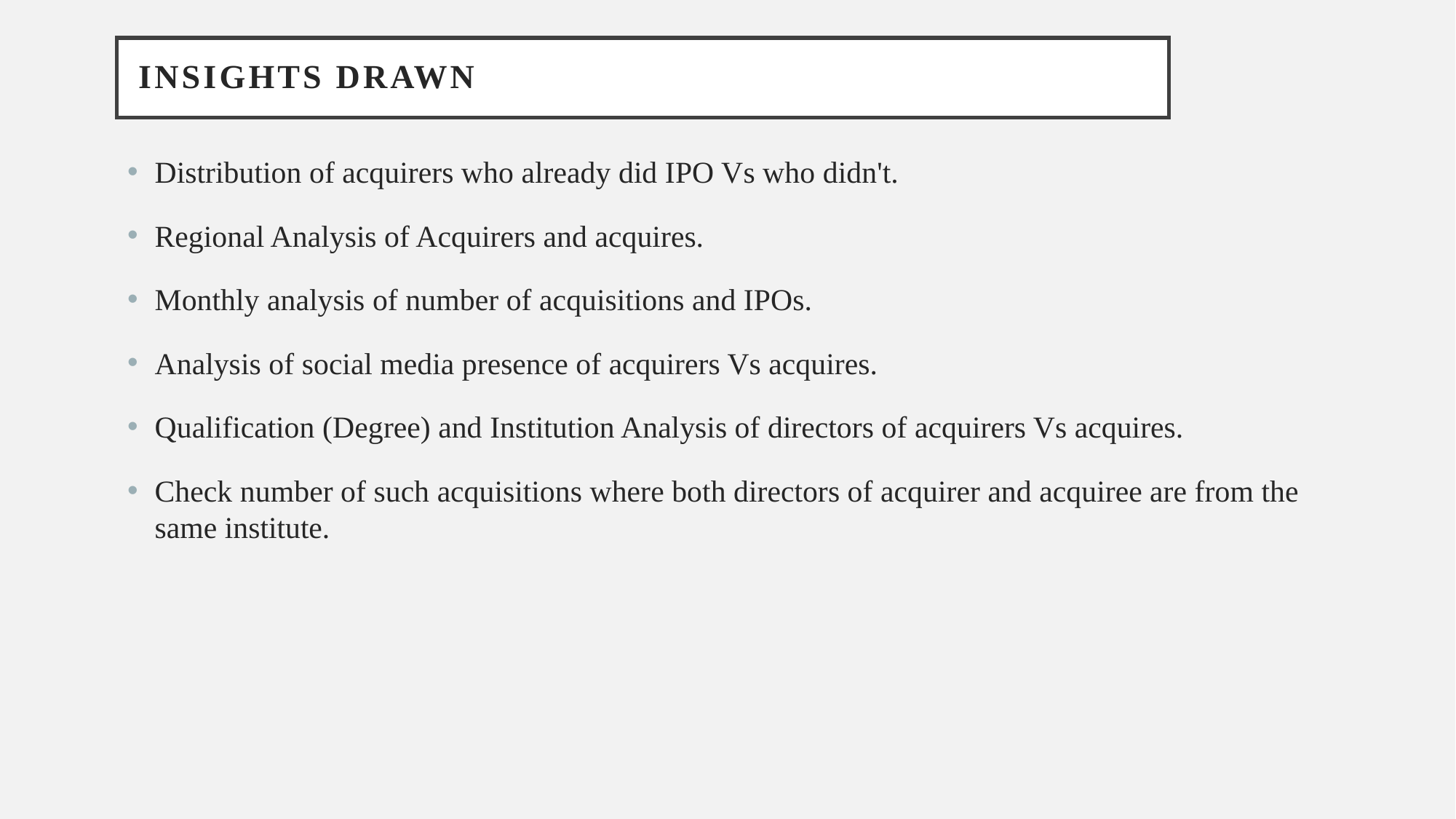

# Insights drawn
Distribution of acquirers who already did IPO Vs who didn't.
Regional Analysis of Acquirers and acquires.
Monthly analysis of number of acquisitions and IPOs.
Analysis of social media presence of acquirers Vs acquires.
Qualification (Degree) and Institution Analysis of directors of acquirers Vs acquires.
Check number of such acquisitions where both directors of acquirer and acquiree are from the same institute.